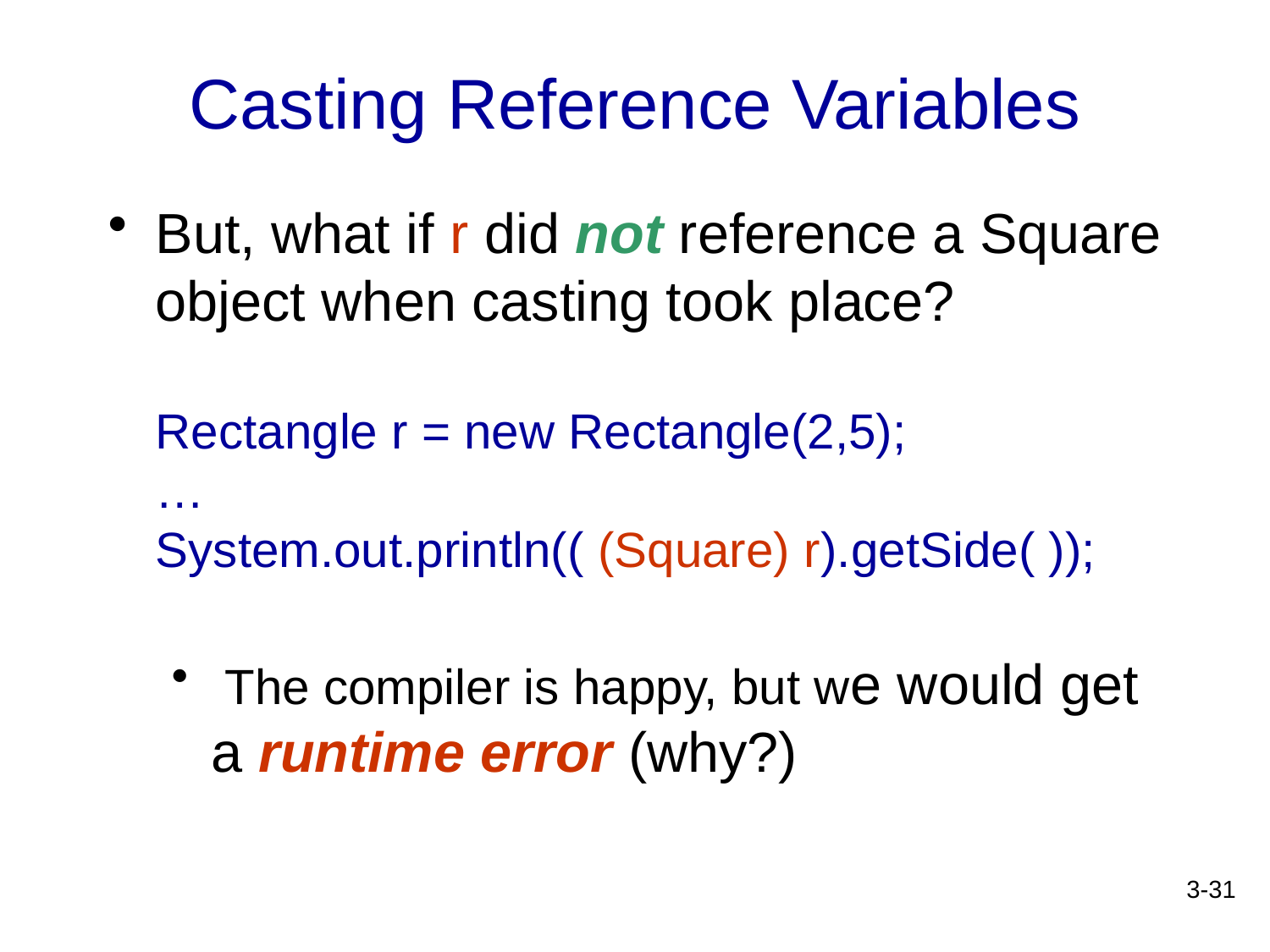

# Casting Reference Variables
But, what if r did not reference a Square object when casting took place?
Rectangle r = new Rectangle(2,5);
…
System.out.println(( (Square) r).getSide( ));
 The compiler is happy, but we would get a runtime error (why?)
3-31